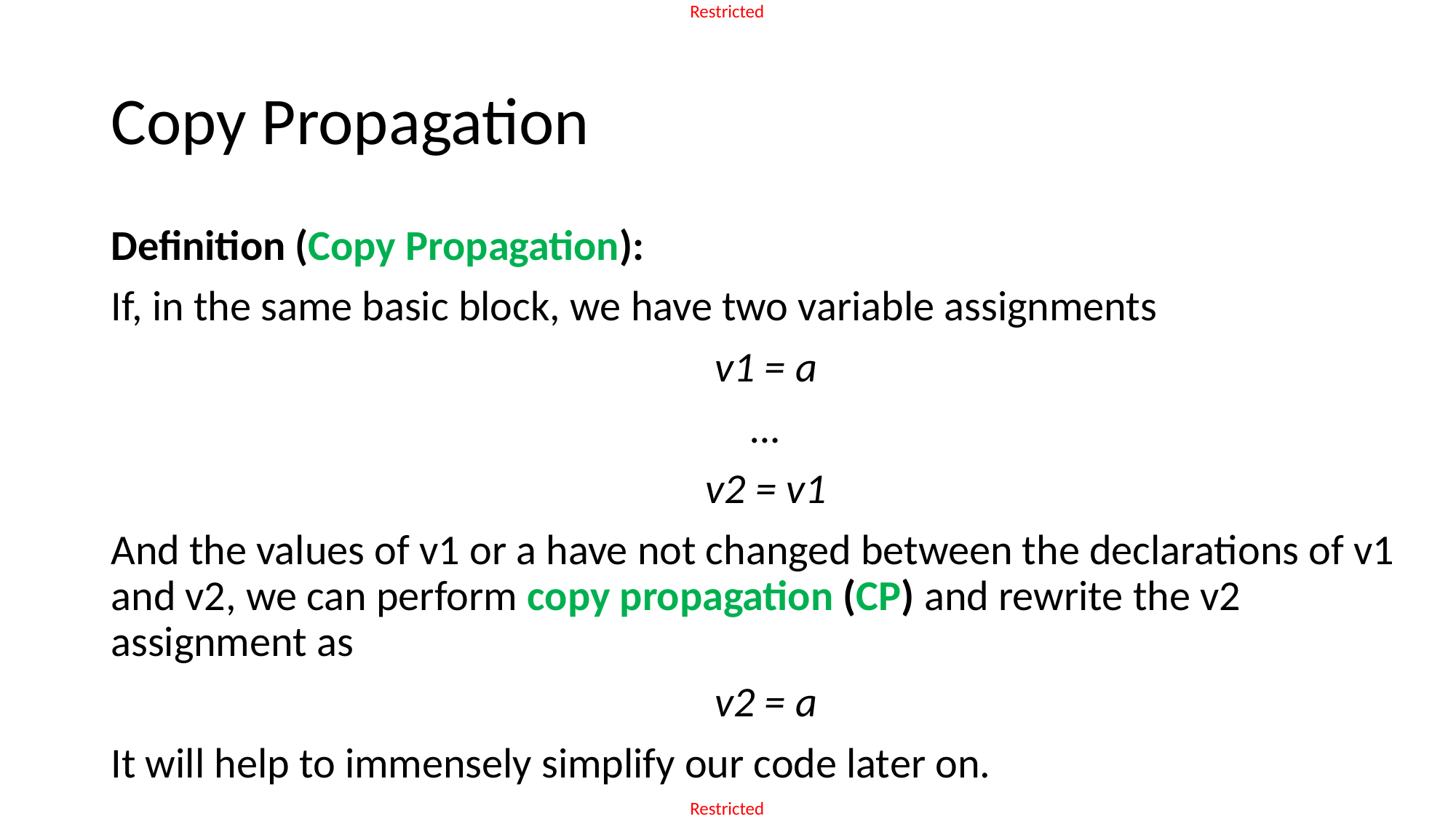

# Copy Propagation
Definition (Copy Propagation):
If, in the same basic block, we have two variable assignments
v1 = a
…
v2 = v1
And the values of v1 or a have not changed between the declarations of v1 and v2, we can perform copy propagation (CP) and rewrite the v2 assignment as
v2 = a
It will help to immensely simplify our code later on.